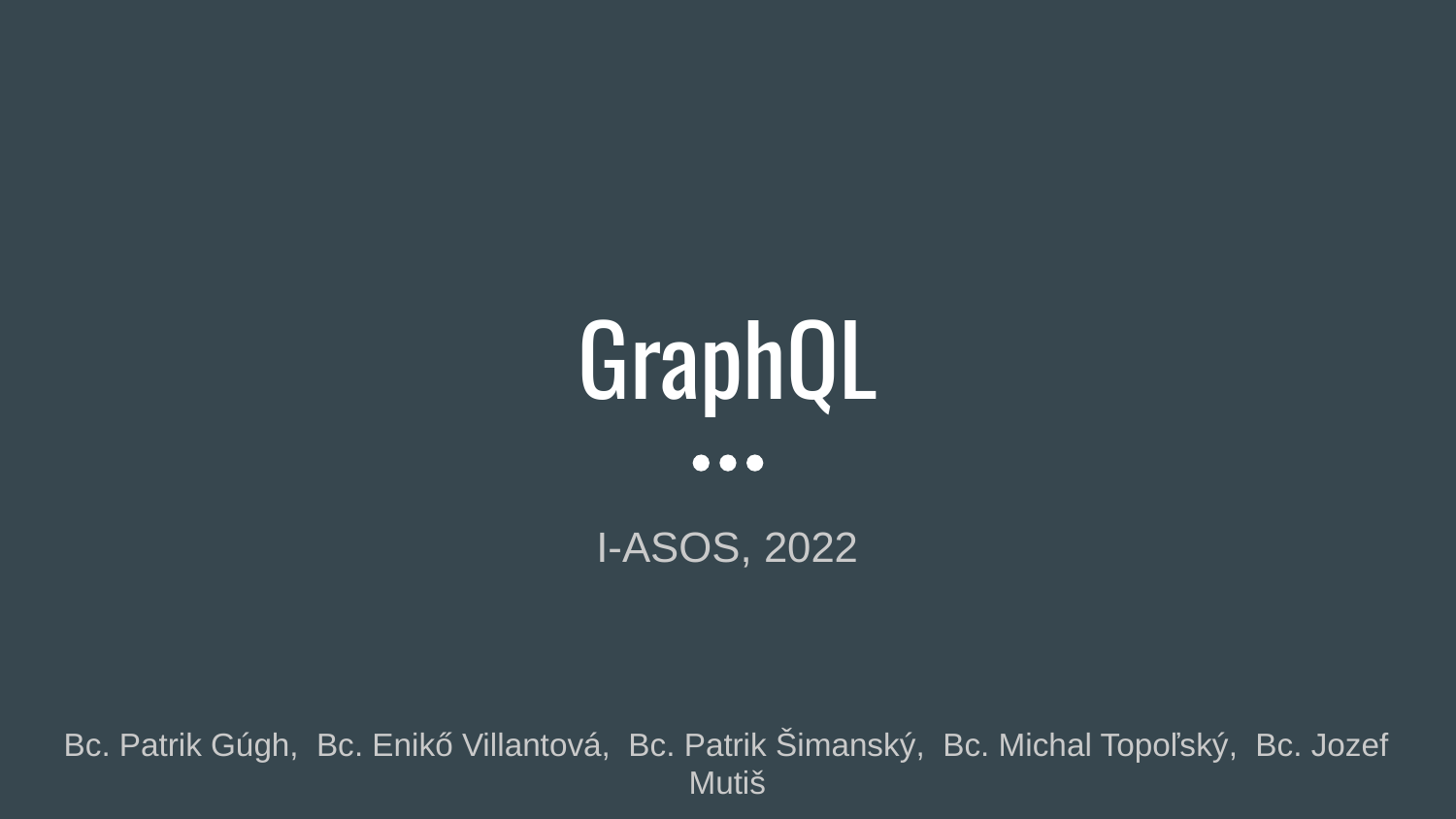

# GraphQL
I-ASOS, 2022

Bc. Patrik Gúgh,  Bc. Enikő Villantová,  Bc. Patrik Šimanský,  Bc. Michal Topoľský,  Bc. Jozef Mutiš